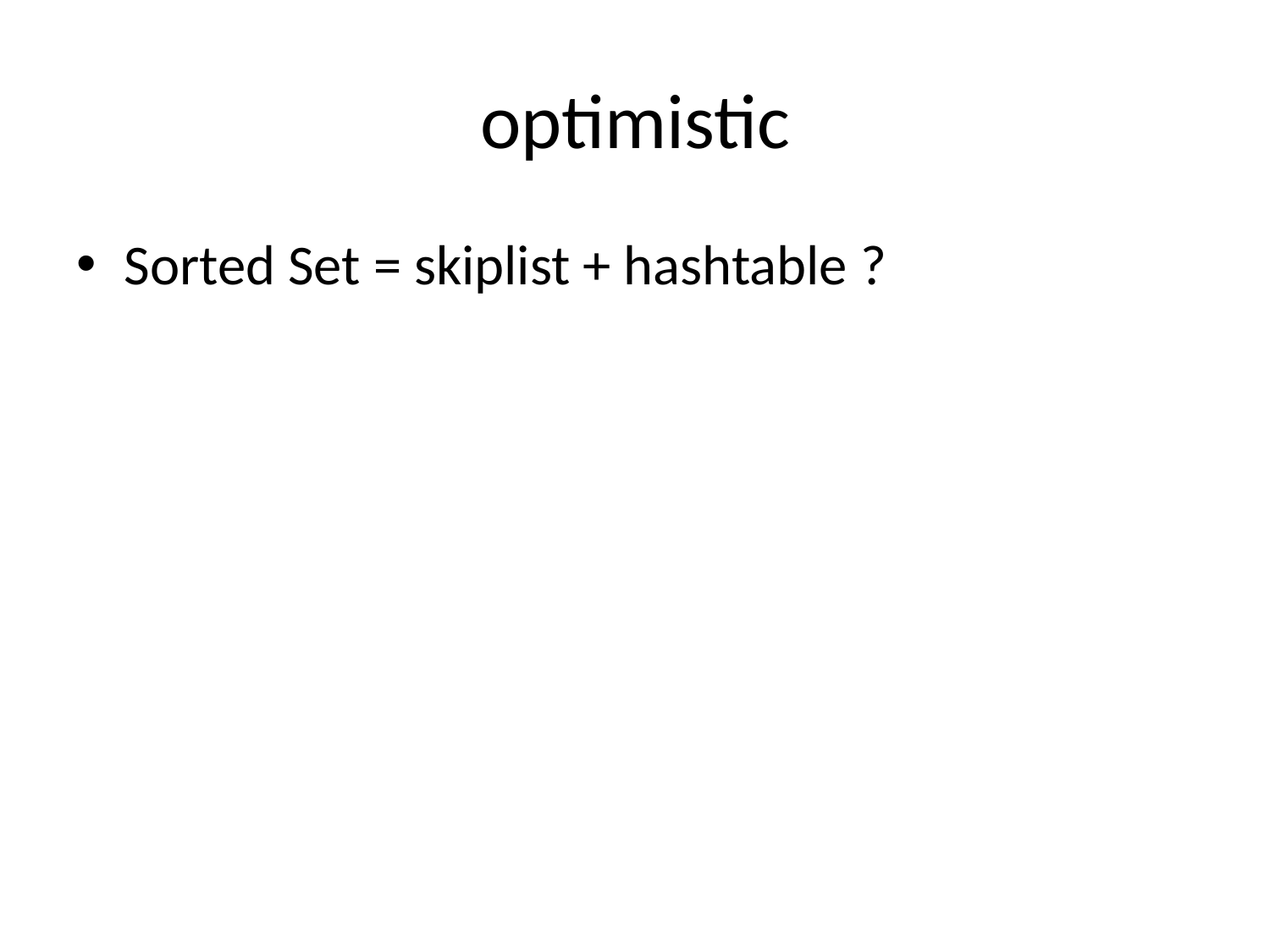

# optimistic
Sorted Set = skiplist + hashtable ?